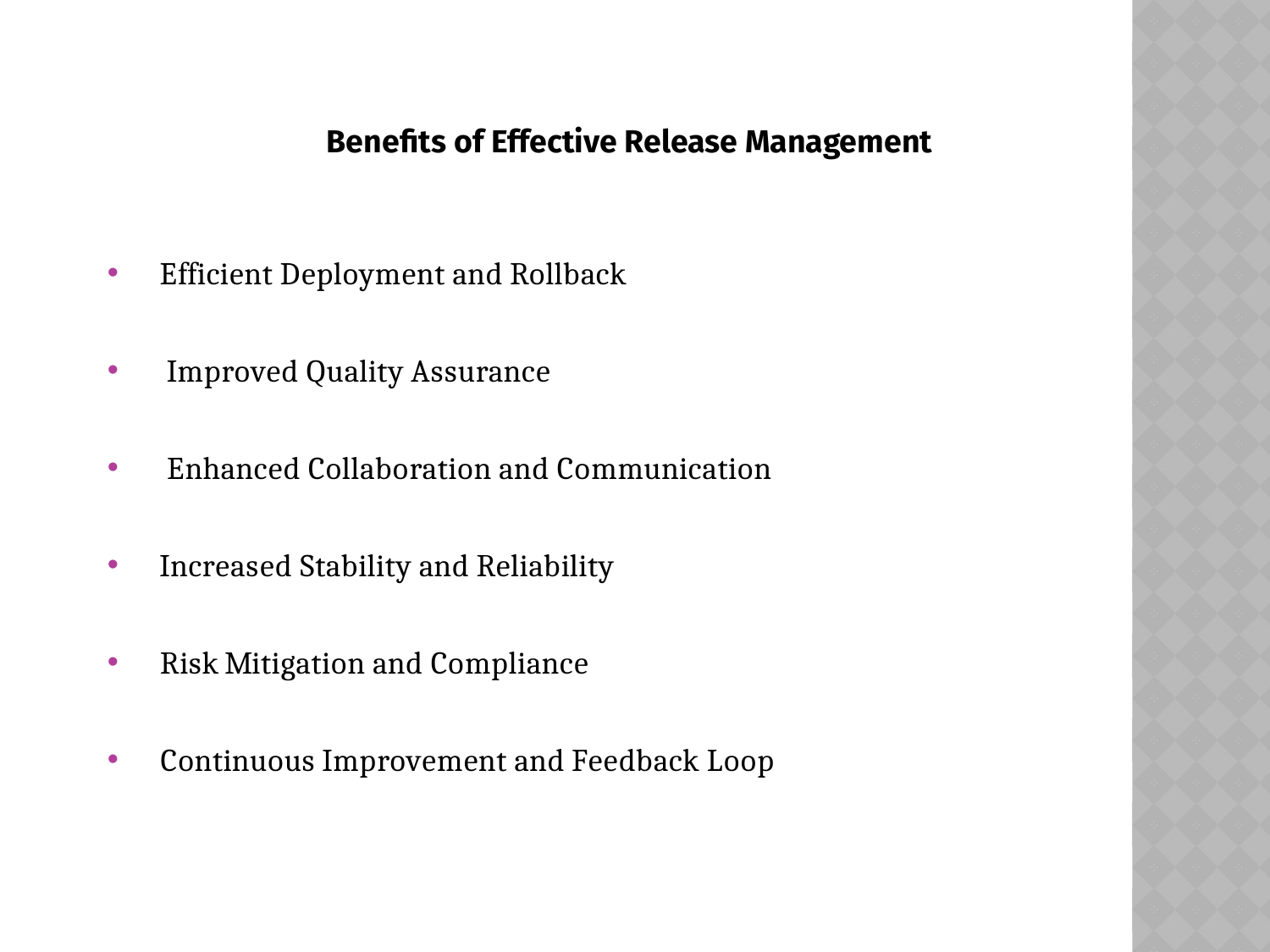

Benefits of Effective Release Management

Efficient Deployment and Rollback

 Improved Quality Assurance

 Enhanced Collaboration and Communication

Increased Stability and Reliability

Risk Mitigation and Compliance

Continuous Improvement and Feedback Loop